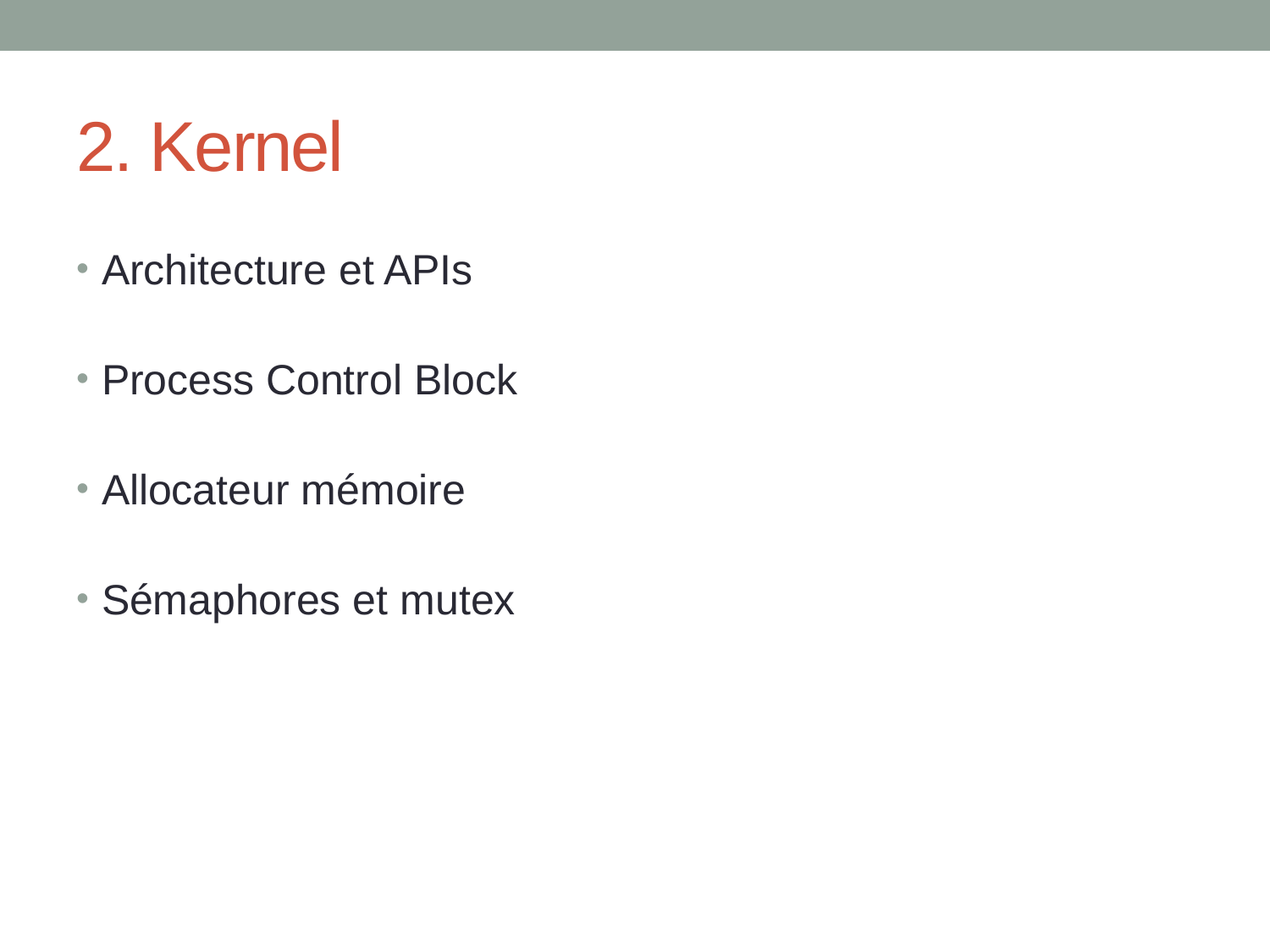

# 2. Kernel
Architecture et APIs
Process Control Block
Allocateur mémoire
Sémaphores et mutex